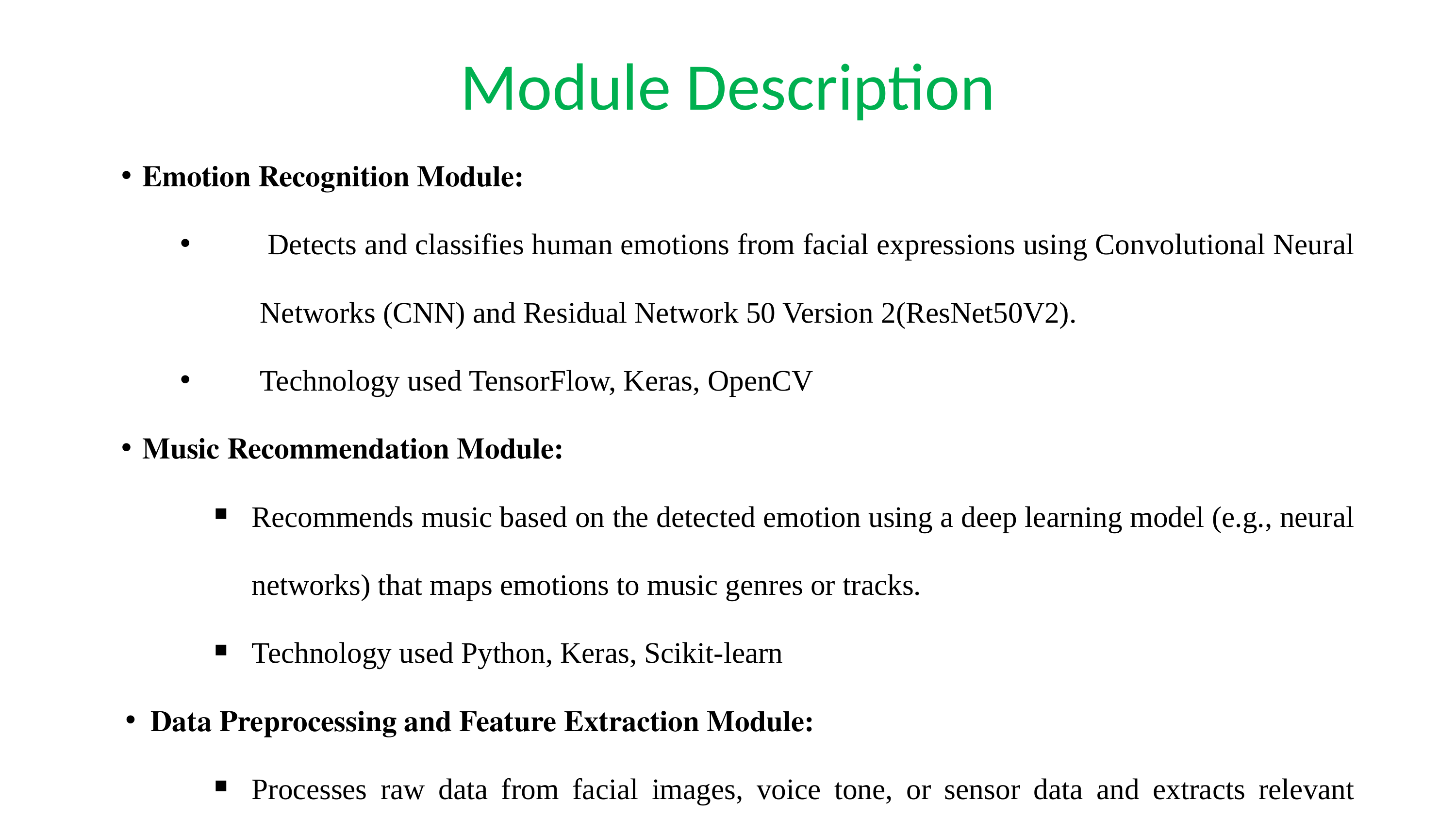

Module Description

Emotion Recognition Module:
 Detects and classifies human emotions from facial expressions using Convolutional Neural Networks (CNN) and Residual Network 50 Version 2(ResNet50V2).
Technology used TensorFlow, Keras, OpenCV
Music Recommendation Module:
Recommends music based on the detected emotion using a deep learning model (e.g., neural networks) that maps emotions to music genres or tracks.
Technology used Python, Keras, Scikit-learn
Data Preprocessing and Feature Extraction Module:
Processes raw data from facial images, voice tone, or sensor data and extracts relevant features for emotion detection and music matching.
Technology used NumPy, Pandas, OpenCV